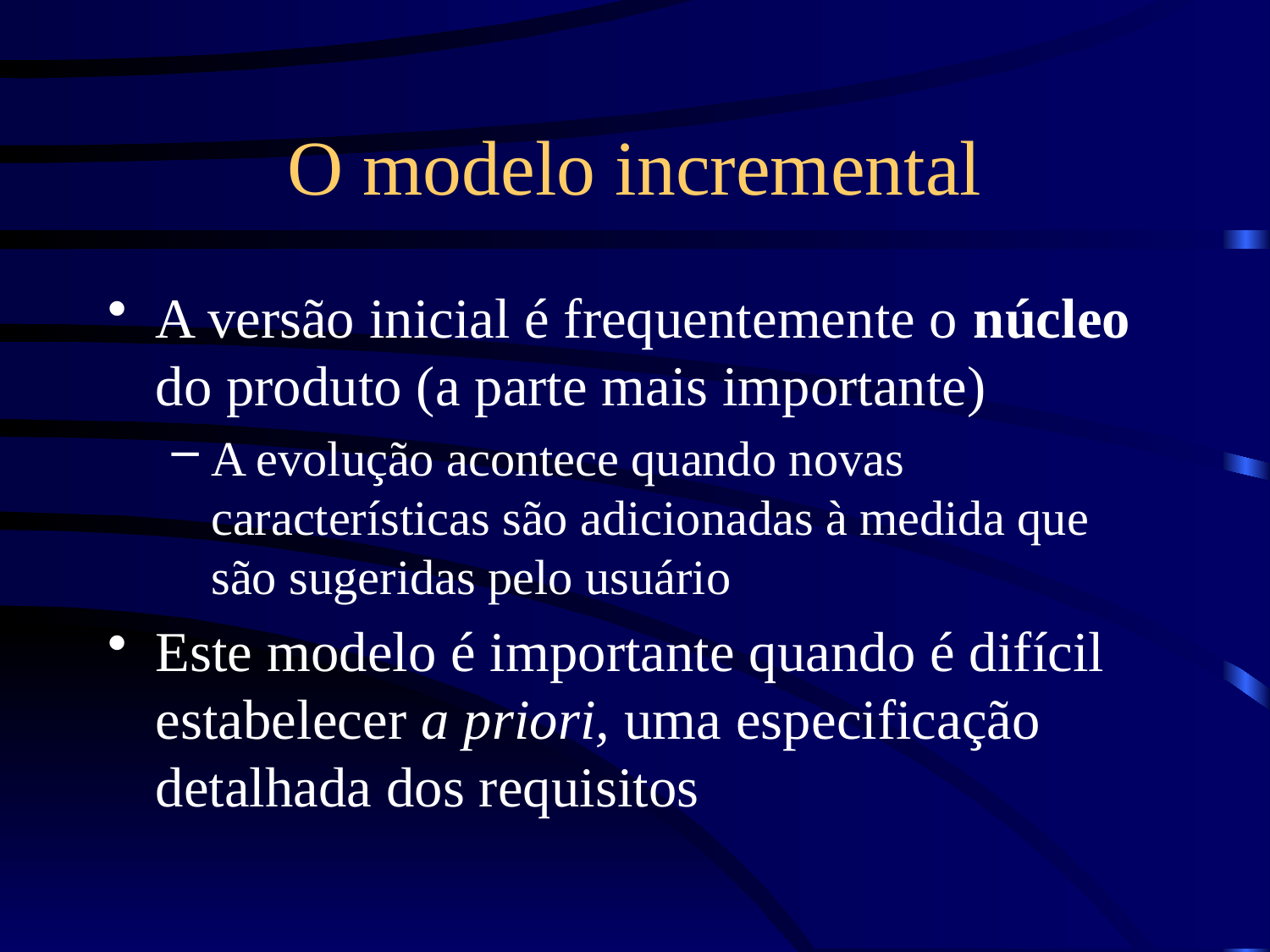

# O modelo incremental
A versão inicial é frequentemente o núcleo do produto (a parte mais importante)
A evolução acontece quando novas características são adicionadas à medida que são sugeridas pelo usuário
Este modelo é importante quando é difícil estabelecer a priori, uma especificação detalhada dos requisitos